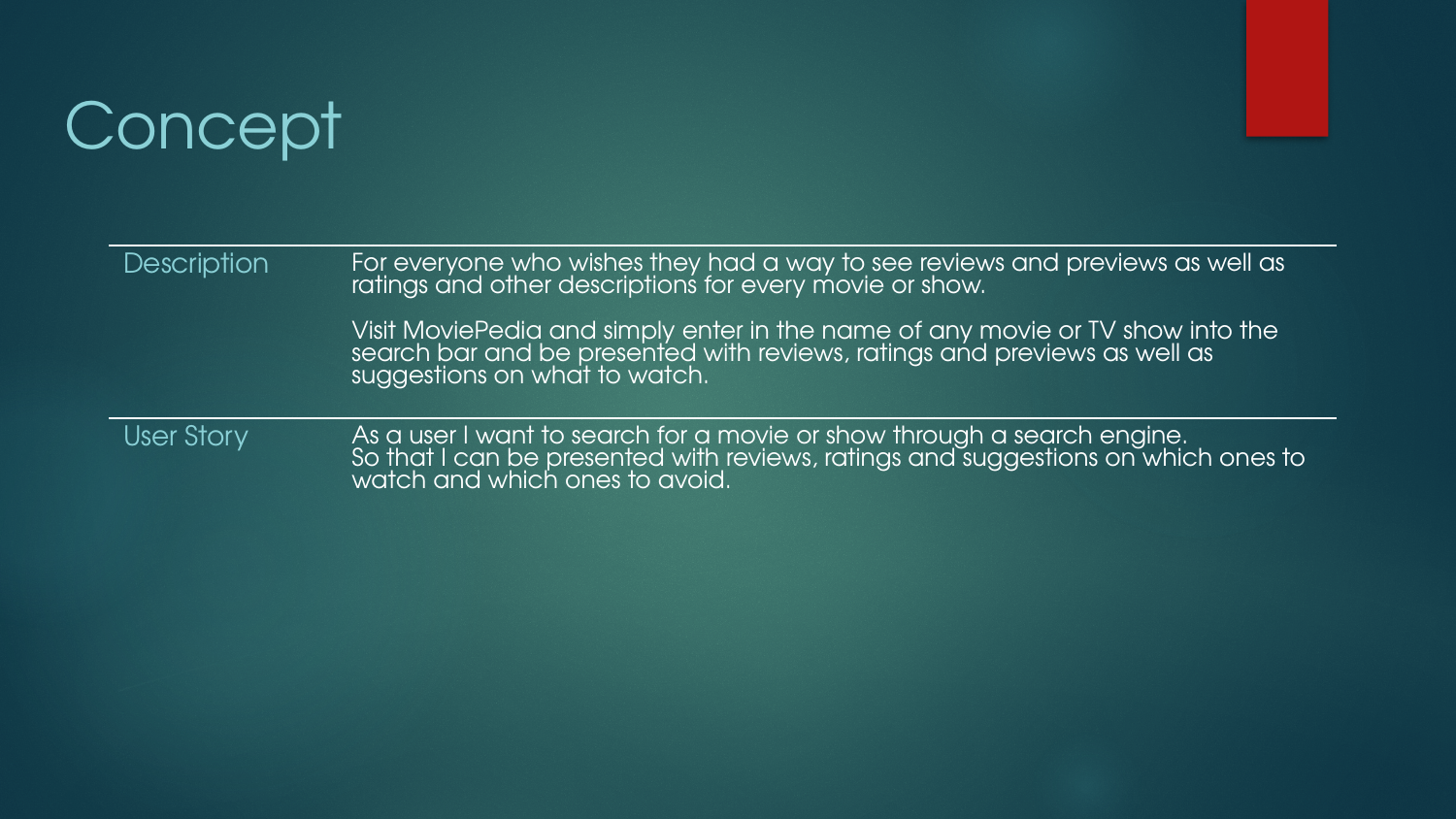

# Concept
| Description | For everyone who wishes they had a way to see reviews and previews as well as ratings and other descriptions for every movie or show. Visit MoviePedia and simply enter in the name of any movie or TV show into the search bar and be presented with reviews, ratings and previews as well as suggestions on what to watch. |
| --- | --- |
| User Story | As a user I want to search for a movie or show through a search engine. So that I can be presented with reviews, ratings and suggestions on which ones to watch and which ones to avoid. |